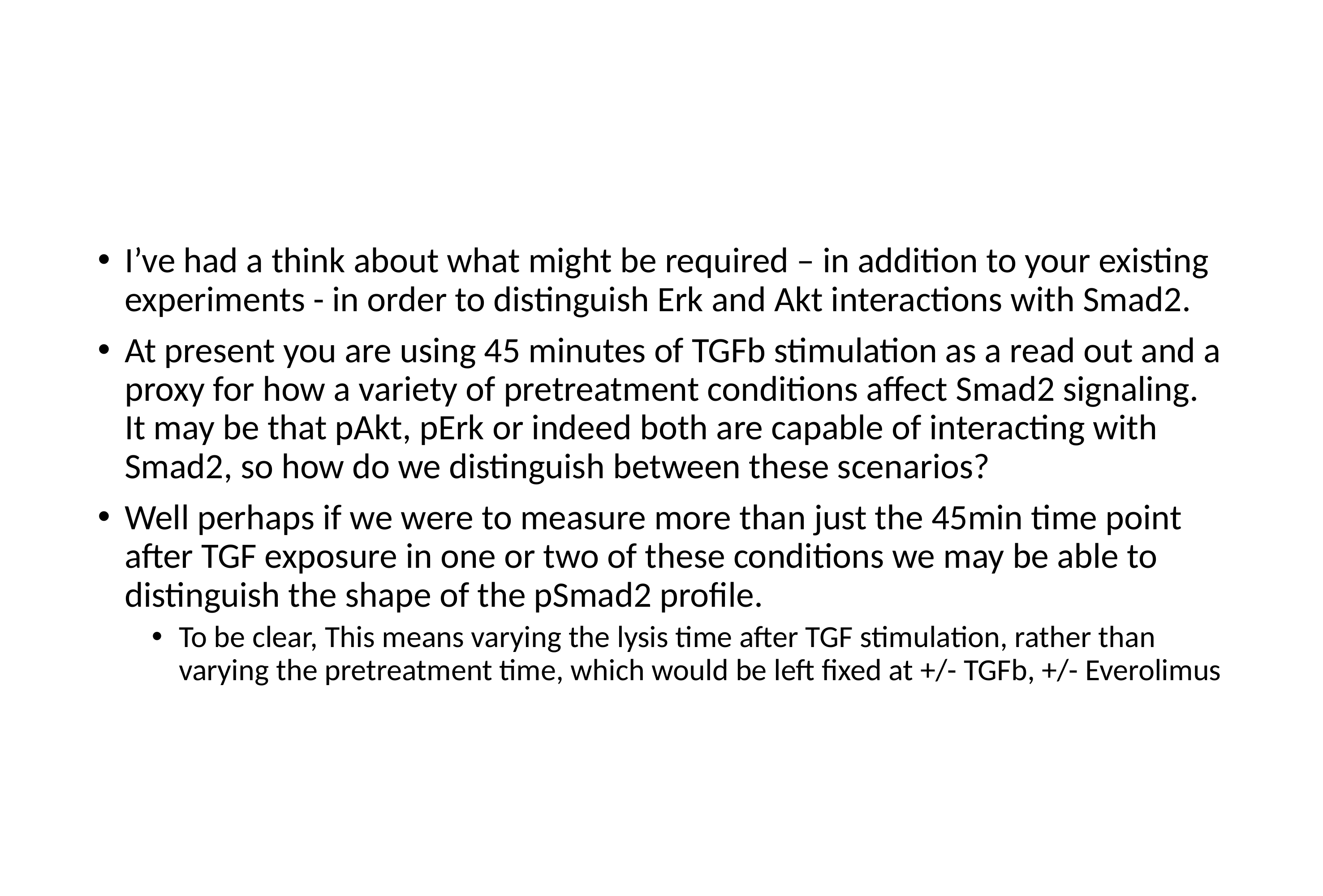

#
I’ve had a think about what might be required – in addition to your existing experiments - in order to distinguish Erk and Akt interactions with Smad2.
At present you are using 45 minutes of TGFb stimulation as a read out and a proxy for how a variety of pretreatment conditions affect Smad2 signaling. It may be that pAkt, pErk or indeed both are capable of interacting with Smad2, so how do we distinguish between these scenarios?
Well perhaps if we were to measure more than just the 45min time point after TGF exposure in one or two of these conditions we may be able to distinguish the shape of the pSmad2 profile.
To be clear, This means varying the lysis time after TGF stimulation, rather than varying the pretreatment time, which would be left fixed at +/- TGFb, +/- Everolimus